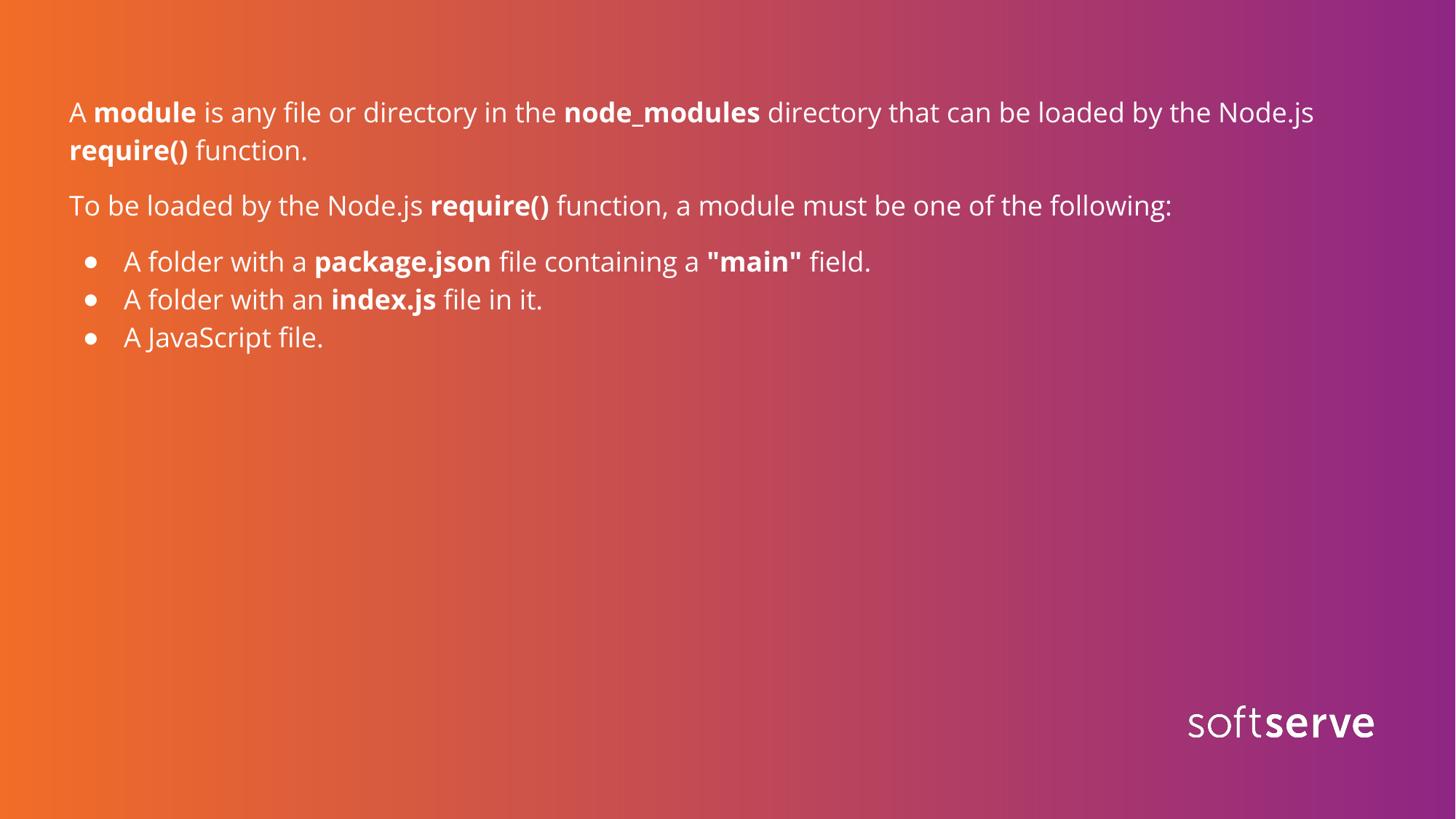

A module is any file or directory in the node_modules directory that can be loaded by the Node.js require() function.
To be loaded by the Node.js require() function, a module must be one of the following:
A folder with a package.json file containing a "main" field.
A folder with an index.js file in it.
A JavaScript file.